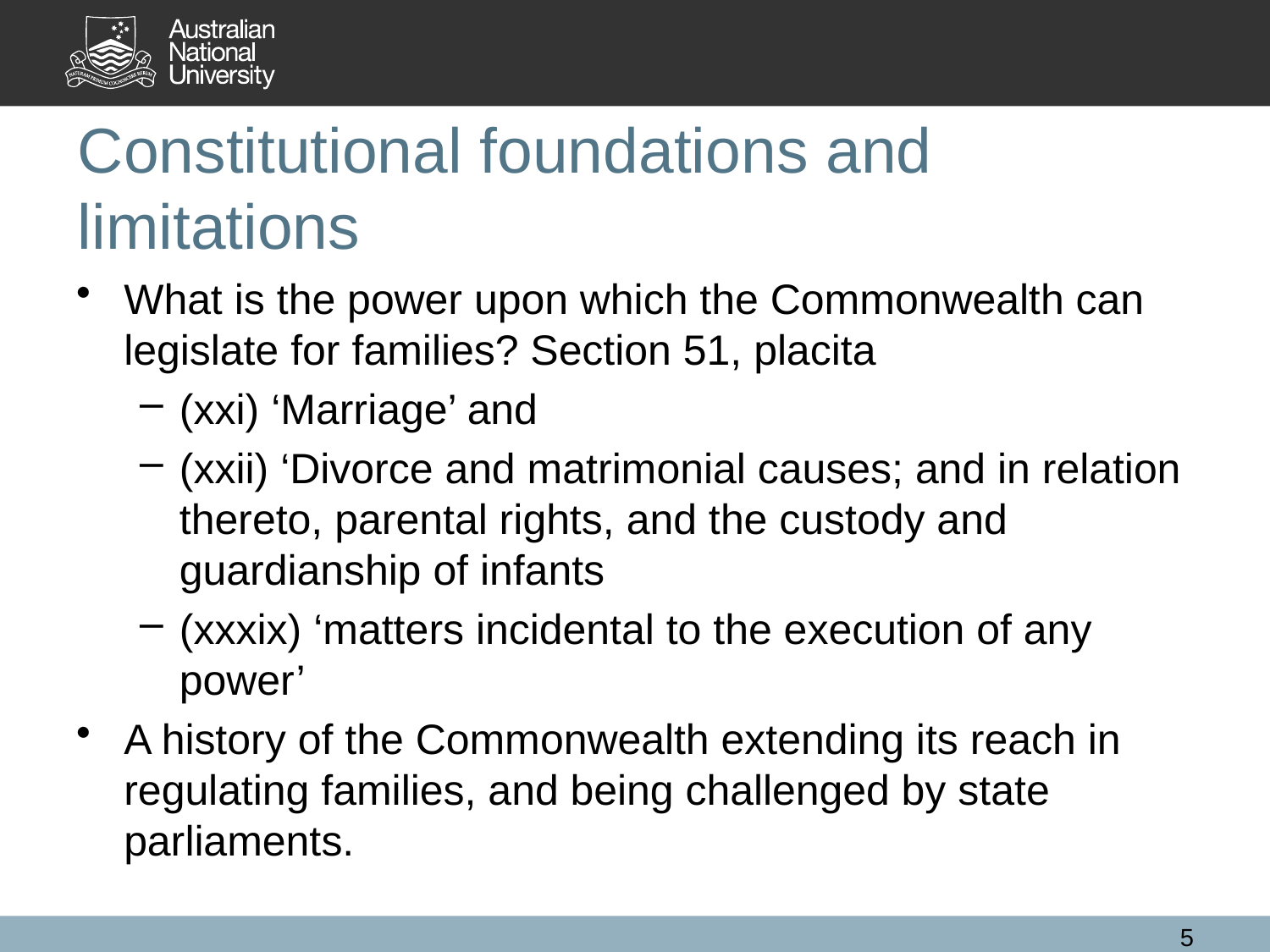

# Constitutional foundations and limitations
What is the power upon which the Commonwealth can legislate for families? Section 51, placita
(xxi) ‘Marriage’ and
(xxii) ‘Divorce and matrimonial causes; and in relation thereto, parental rights, and the custody and guardianship of infants
(xxxix) ‘matters incidental to the execution of any power’
A history of the Commonwealth extending its reach in regulating families, and being challenged by state parliaments.

5